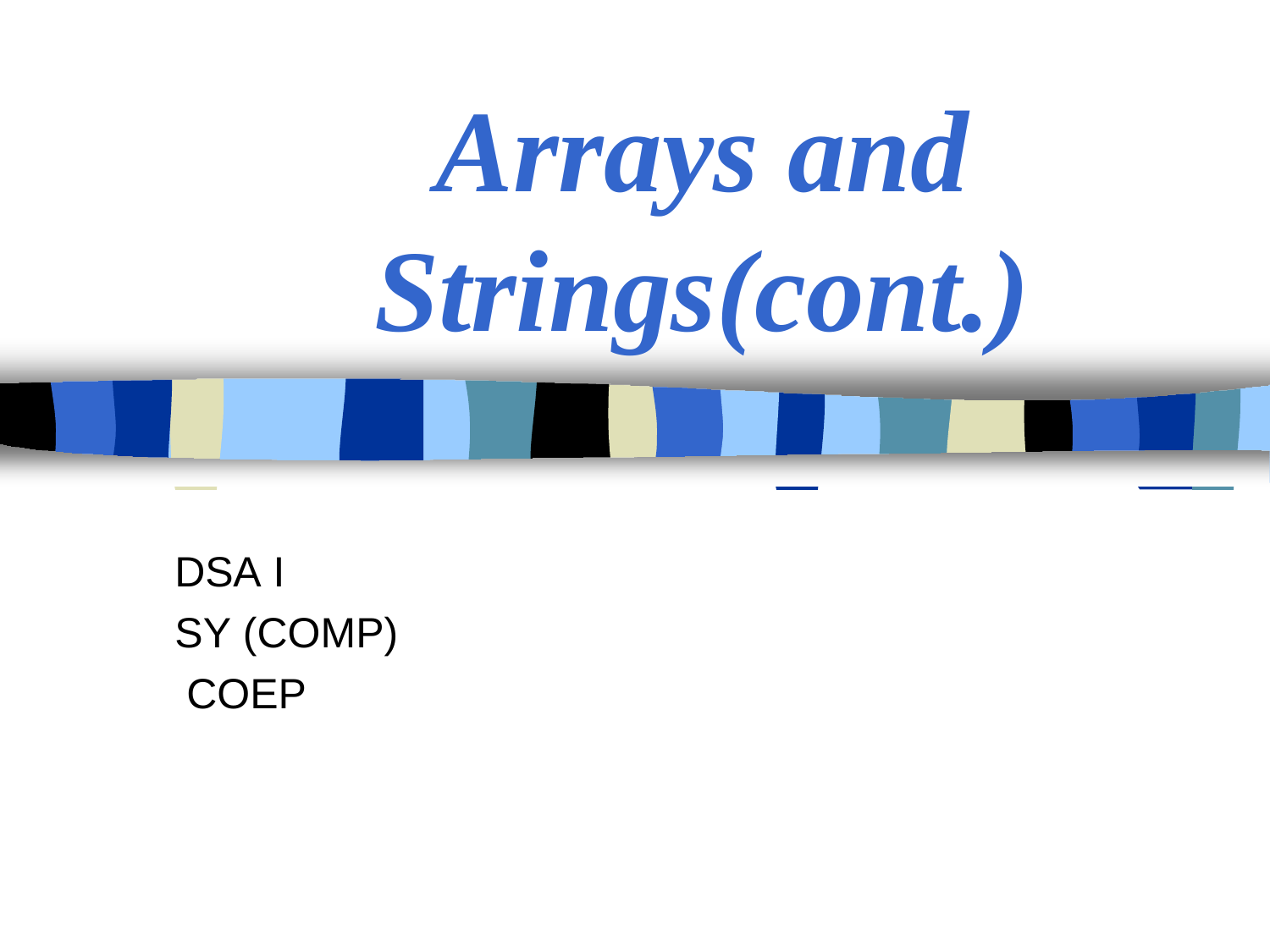

# Arrays and  Strings(cont.)

DSA I
SY (COMP)  COEP